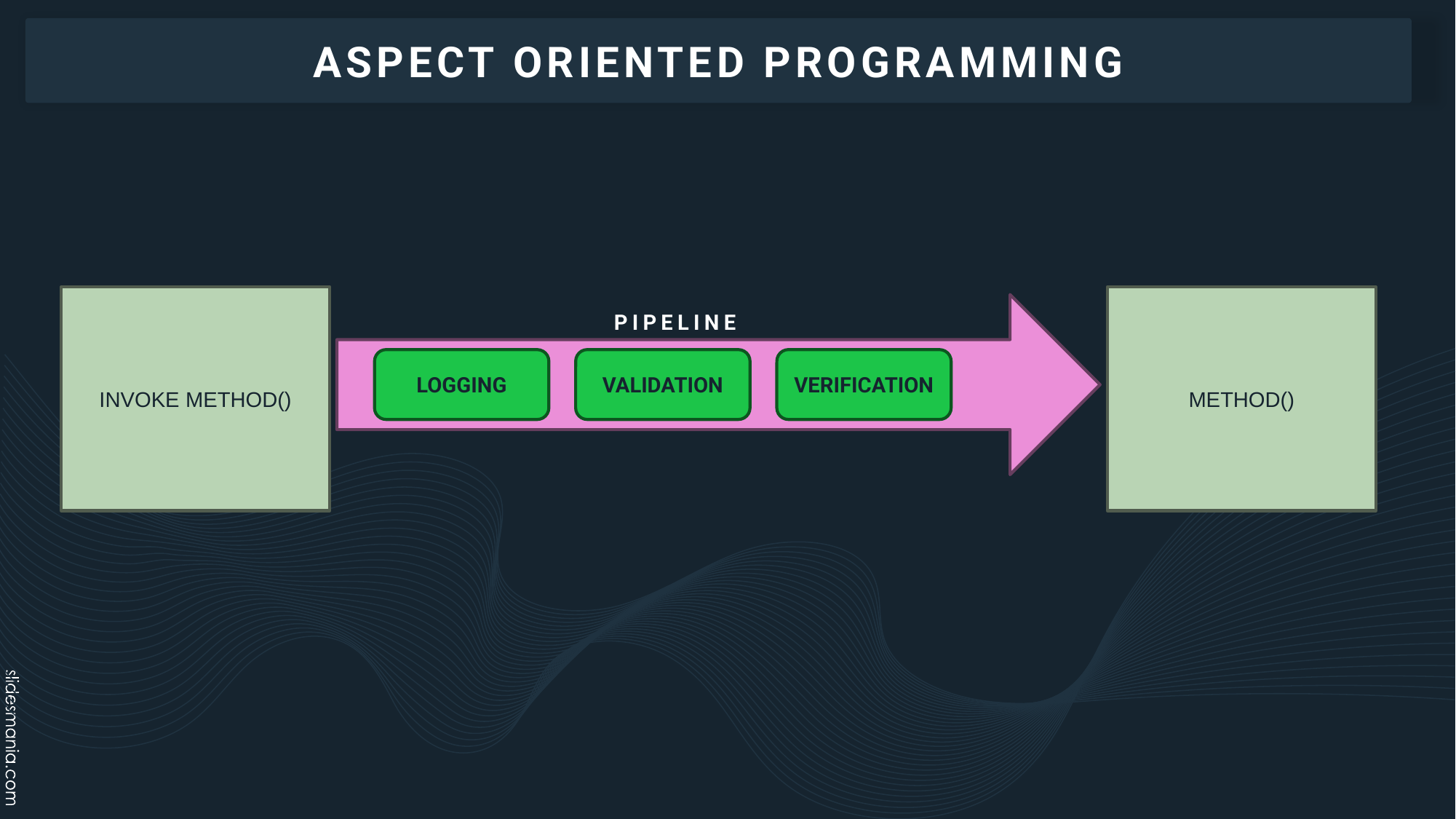

ASPECT ORIENTED PROGRAMMING
INVOKE METHOD()
METHOD()

PIPELINE
LOGGING
VALIDATION
VERIFICATION